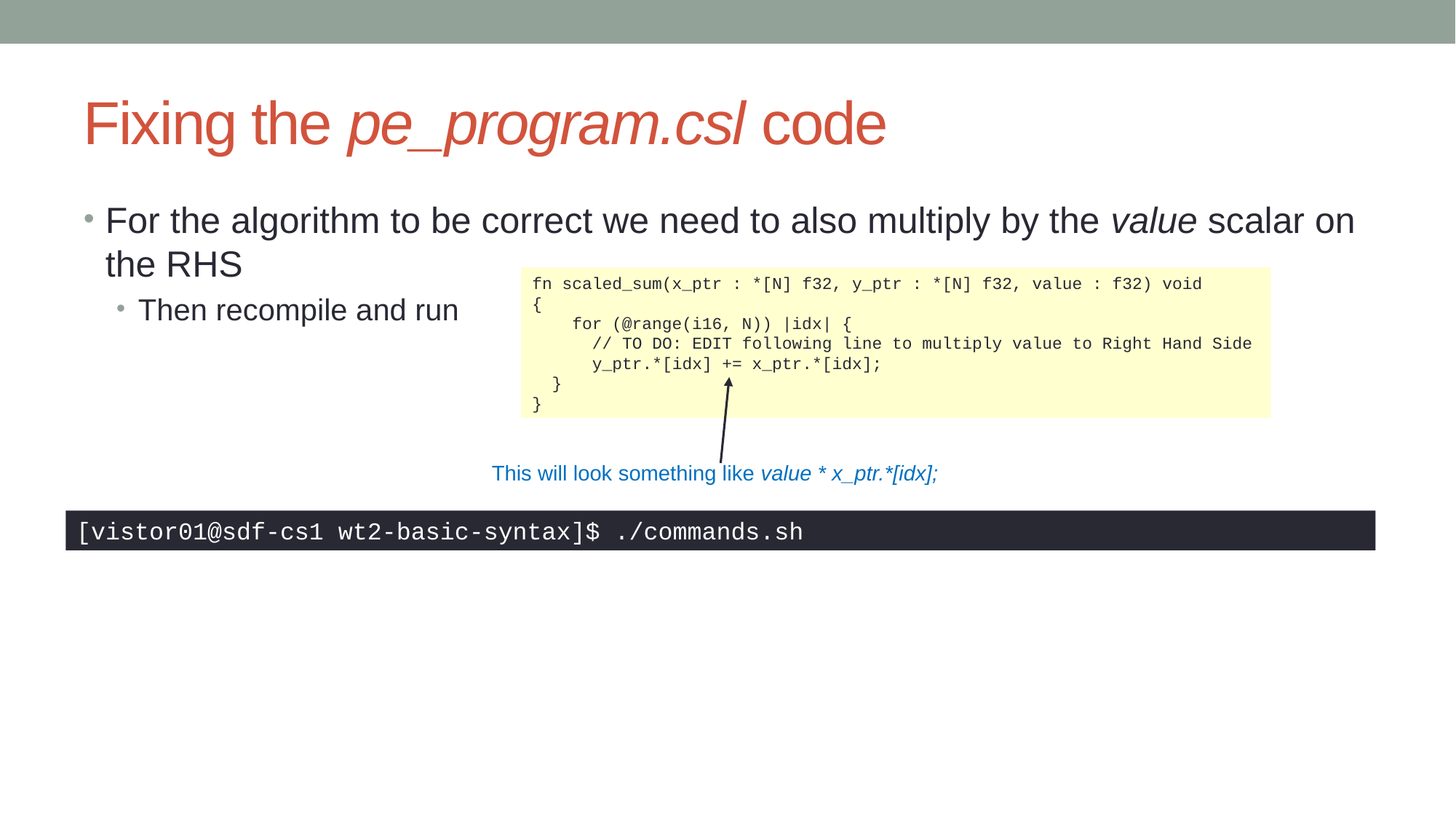

# Fixing the pe_program.csl code
For the algorithm to be correct we need to also multiply by the value scalar on the RHS
Then recompile and run
fn scaled_sum(x_ptr : *[N] f32, y_ptr : *[N] f32, value : f32) void
{
    for (@range(i16, N)) |idx| {
      // TO DO: EDIT following line to multiply value to Right Hand Side
      y_ptr.*[idx] += x_ptr.*[idx];
  }
}
This will look something like value * x_ptr.*[idx];
[vistor01@sdf-cs1 wt2-basic-syntax]$ ./commands.sh